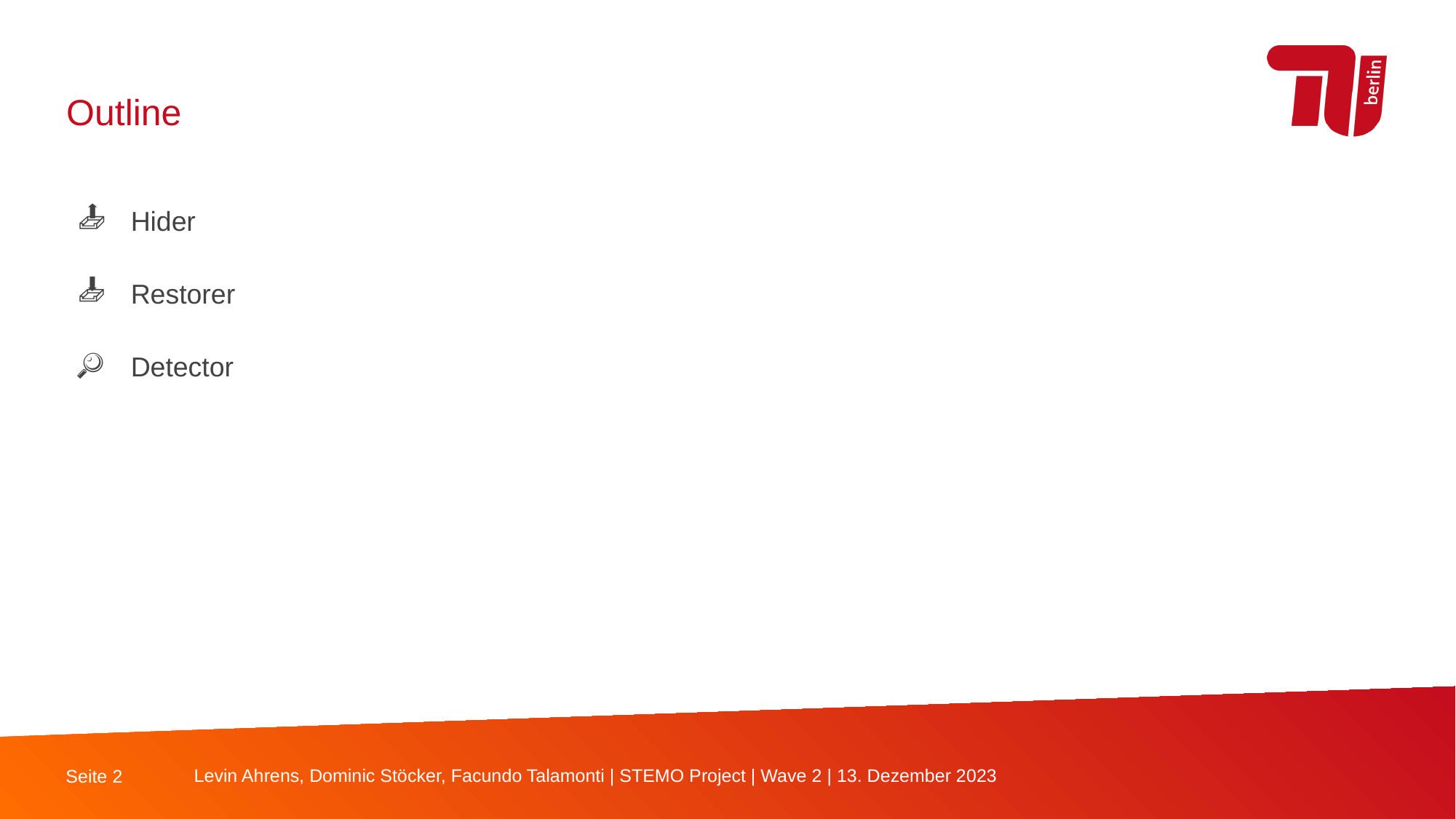

Outline

Hider

Restorer

Detector
📤
📥
🔎